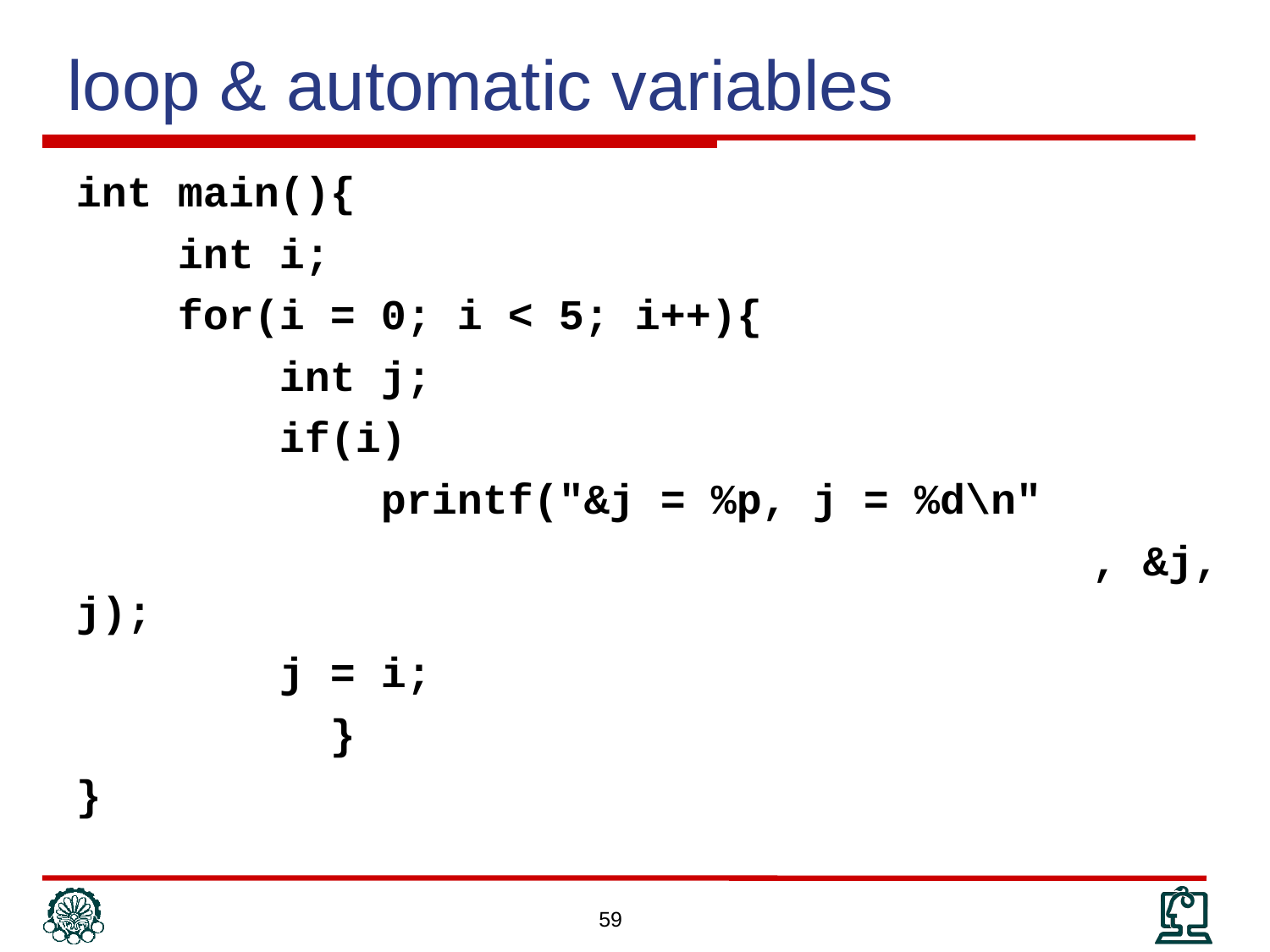

loop & automatic variables
int main(){
    int i;
    for(i = 0; i < 5; i++){
        int j;
        if(i)
            printf("&j = %p, j = %d\n"
								, &j, j);
        j = i;
		}
}
59